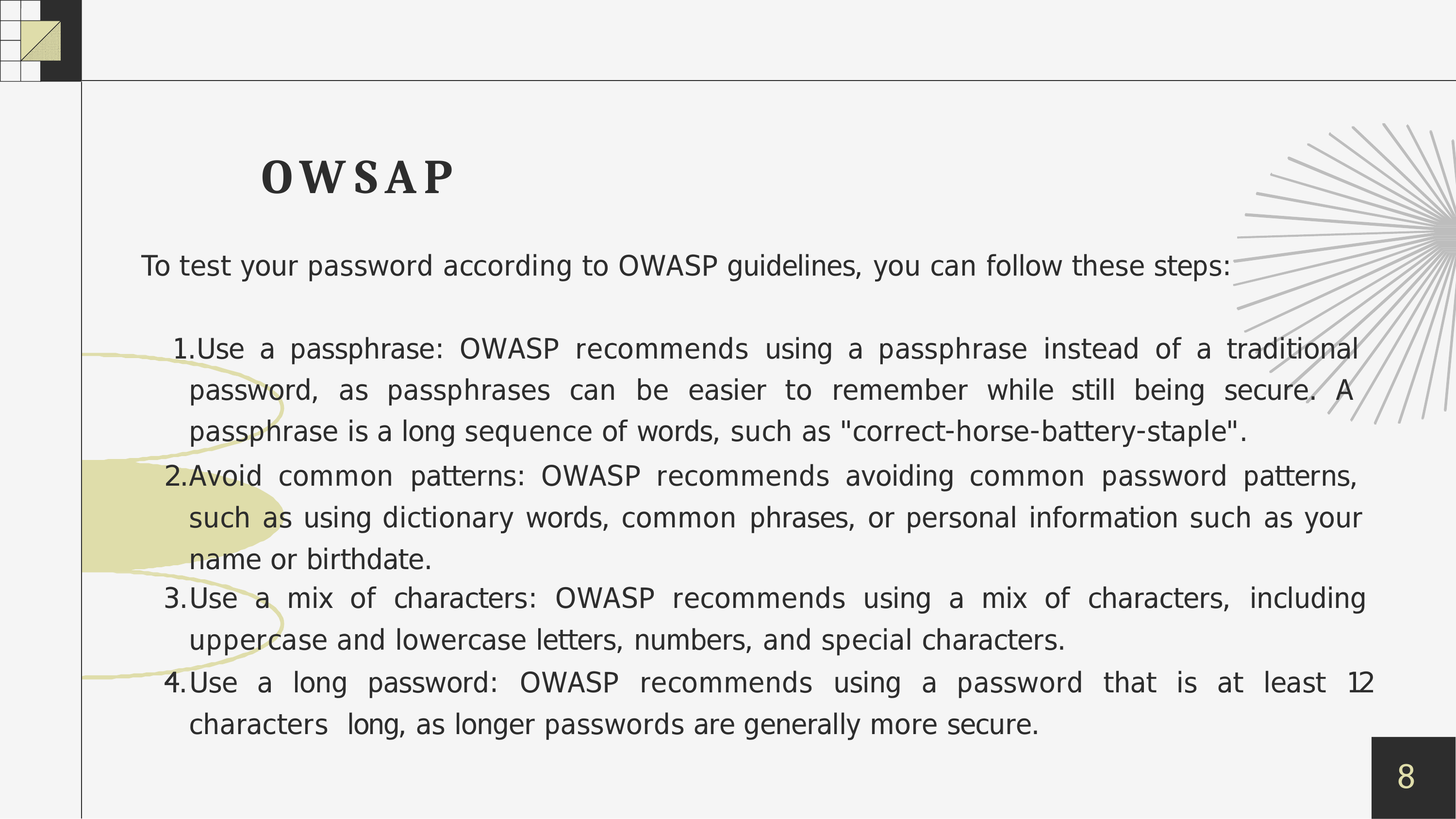

# OWSAP
To test your password according to OWASP guidelines, you can follow these steps:

Use a passphrase: OWASP recommends using a passphrase instead of a traditional  password, as passphrases can be easier to remember while still being secure. A  passphrase is a long sequence of words, such as "correct-horse-battery-staple".
Avoid common patterns: OWASP recommends avoiding common password patterns,  such as using dictionary words, common phrases, or personal information such as your  name or birthdate.
Use a mix of characters: OWASP recommends using a mix of characters, including
uppercase and lowercase letters, numbers, and special characters.
Use a long password: OWASP recommends using a password that is at least 12 characters  long, as longer passwords are generally more secure.
8